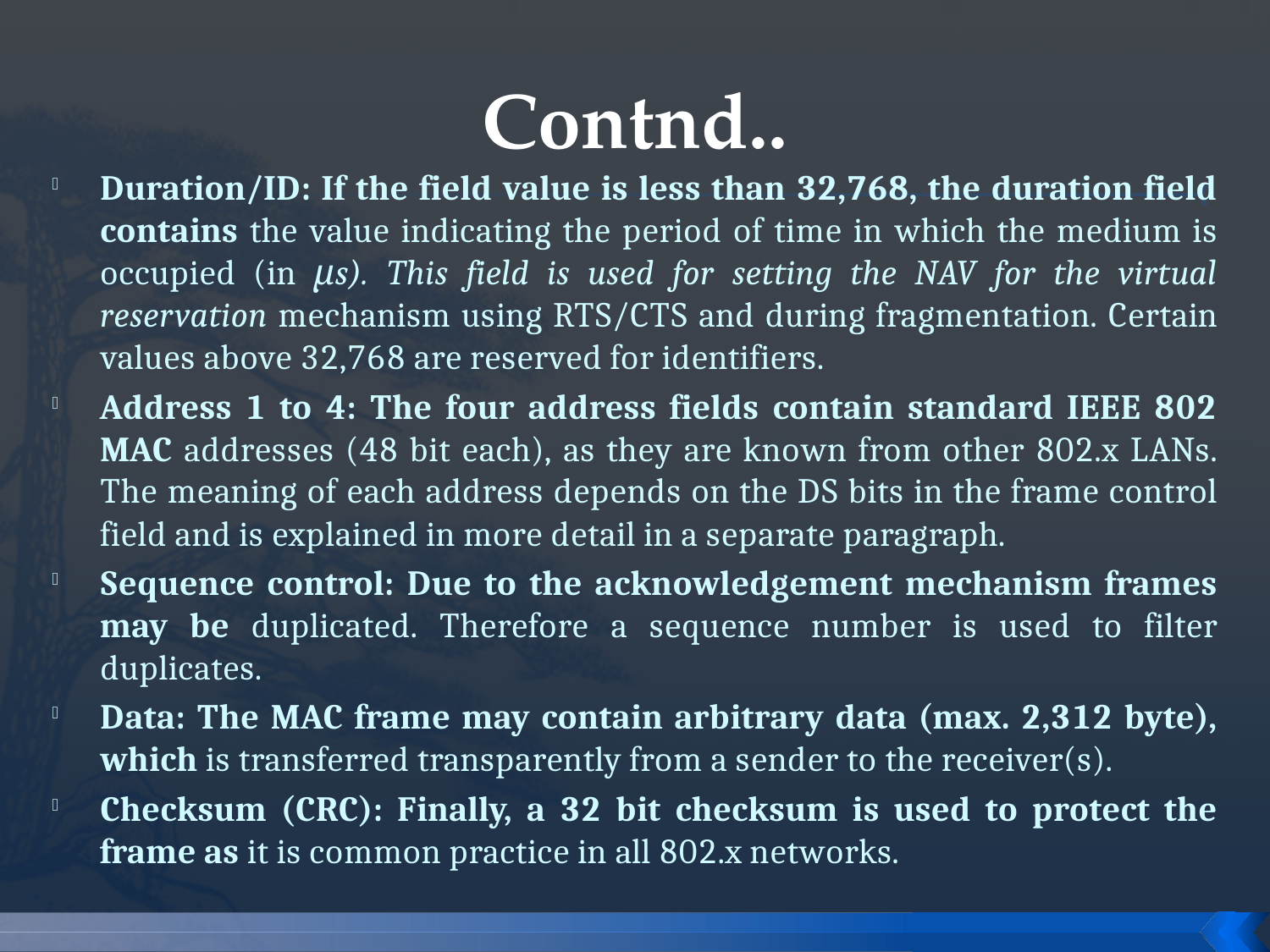

# Contnd..
Duration/ID: If the field value is less than 32,768, the duration field contains the value indicating the period of time in which the medium is occupied (in μs). This field is used for setting the NAV for the virtual reservation mechanism using RTS/CTS and during fragmentation. Certain values above 32,768 are reserved for identifiers.
Address 1 to 4: The four address fields contain standard IEEE 802 MAC addresses (48 bit each), as they are known from other 802.x LANs. The meaning of each address depends on the DS bits in the frame control field and is explained in more detail in a separate paragraph.
Sequence control: Due to the acknowledgement mechanism frames may be duplicated. Therefore a sequence number is used to filter duplicates.
Data: The MAC frame may contain arbitrary data (max. 2,312 byte), which is transferred transparently from a sender to the receiver(s).
Checksum (CRC): Finally, a 32 bit checksum is used to protect the frame as it is common practice in all 802.x networks.